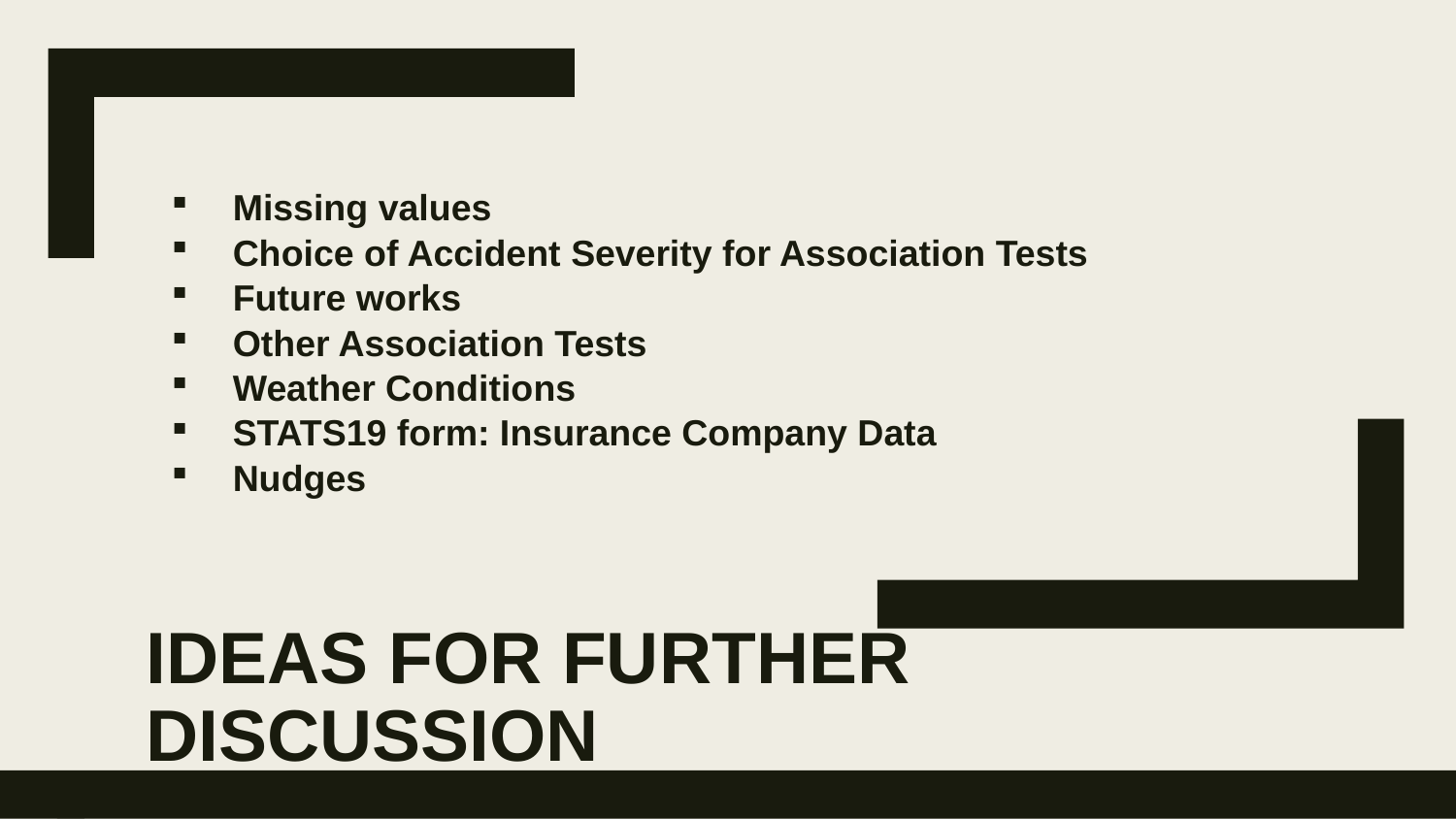

Missing values
Choice of Accident Severity for Association Tests
Future works
Other Association Tests
Weather Conditions
STATS19 form: Insurance Company Data
Nudges

IDEAS FOR FURTHER DISCUSSION